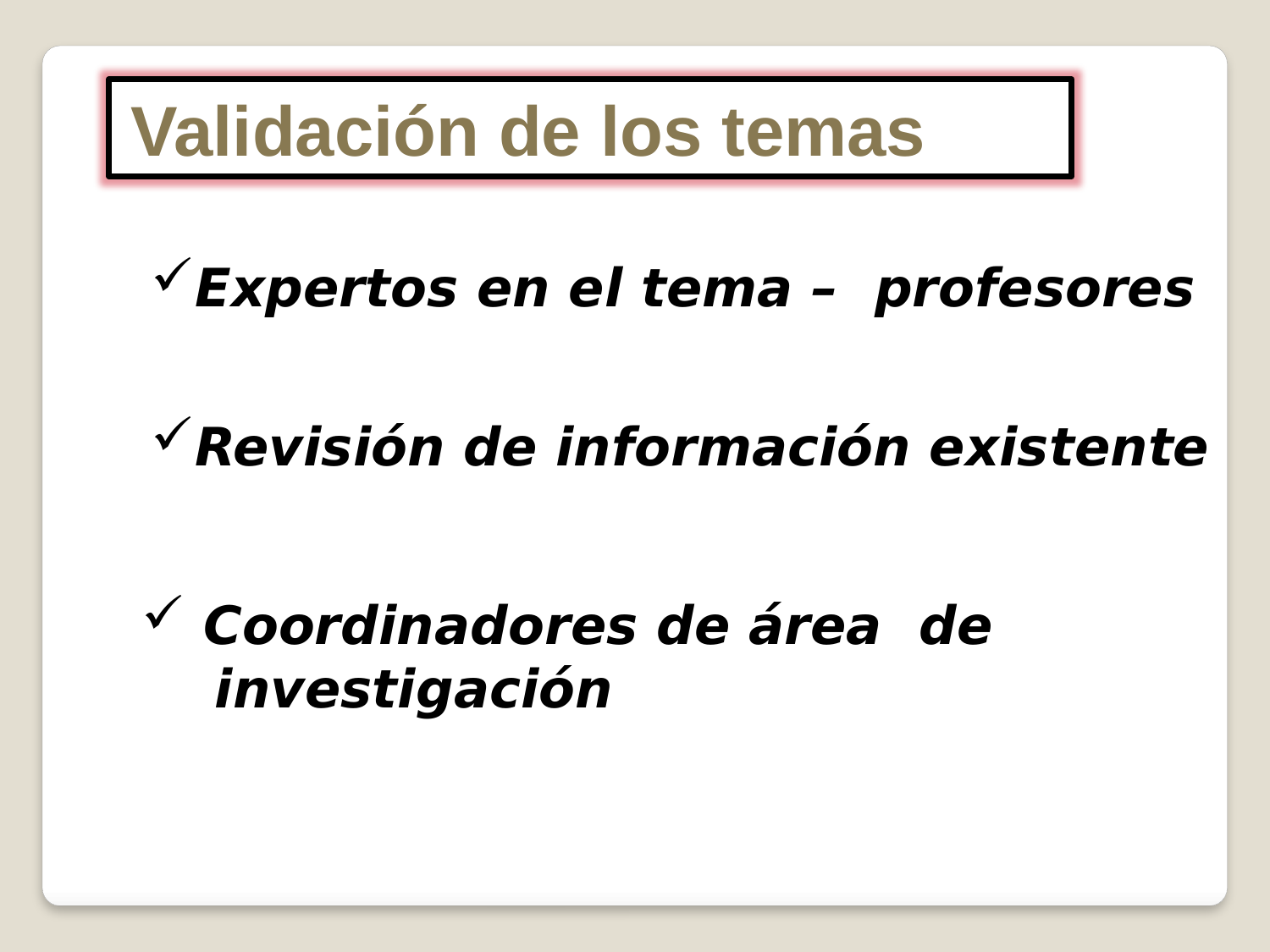

Validación de los temas
Expertos en el tema –  profesores

Revisión de información existente

 Coordinadores de área  de
    investigación